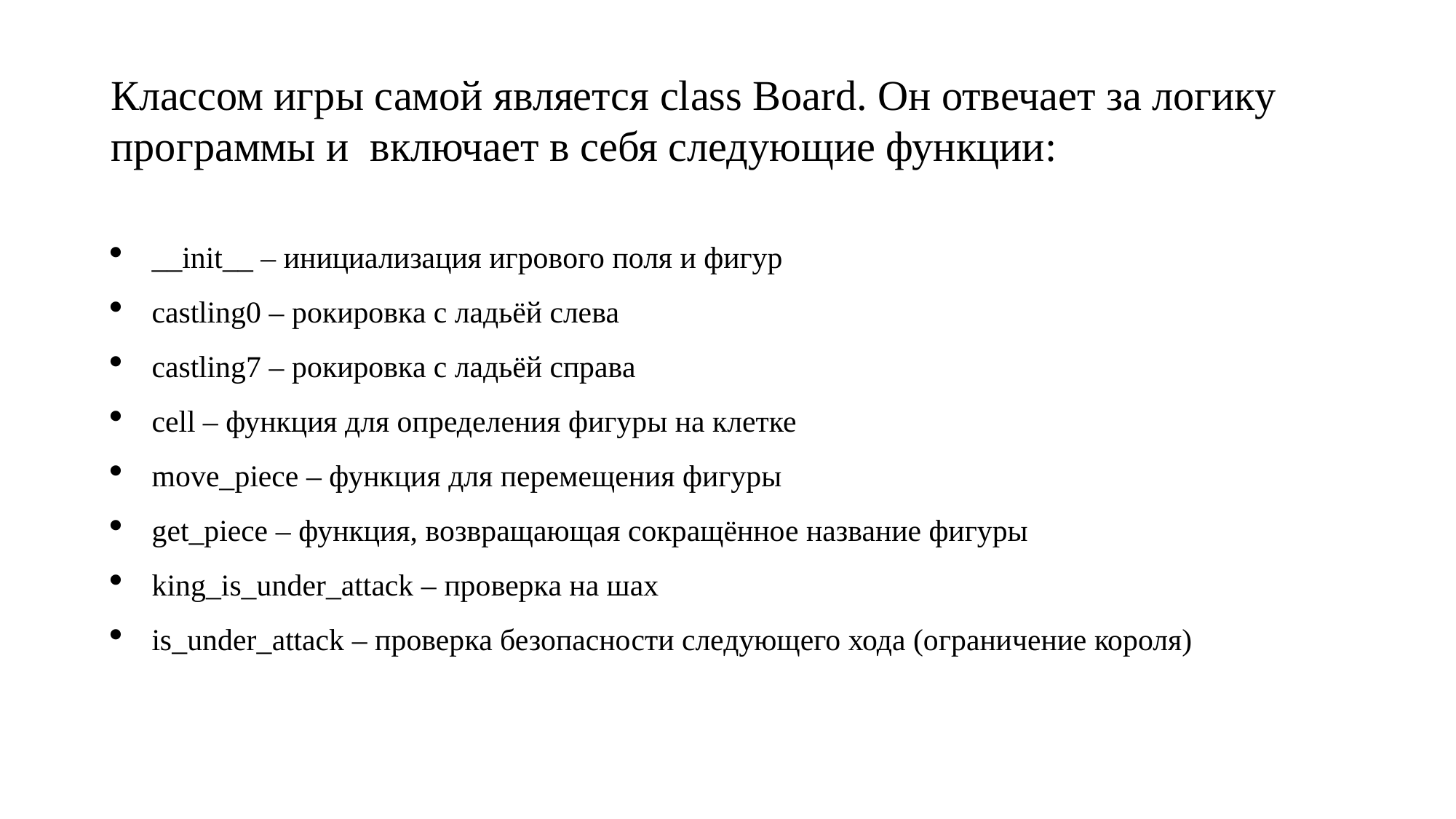

# Классом игры самой является class Board. Он отвечает за логику программы и  включает в себя следующие функции:
__init__ – инициализация игрового поля и фигур
castling0 – рокировка с ладьёй слева
castling7 – рокировка с ладьёй справа
cell – функция для определения фигуры на клетке
move_piece – функция для перемещения фигуры
get_piece – функция, возвращающая сокращённое название фигуры
king_is_under_attack – проверка на шах
is_under_attack – проверка безопасности следующего хода (ограничение короля)